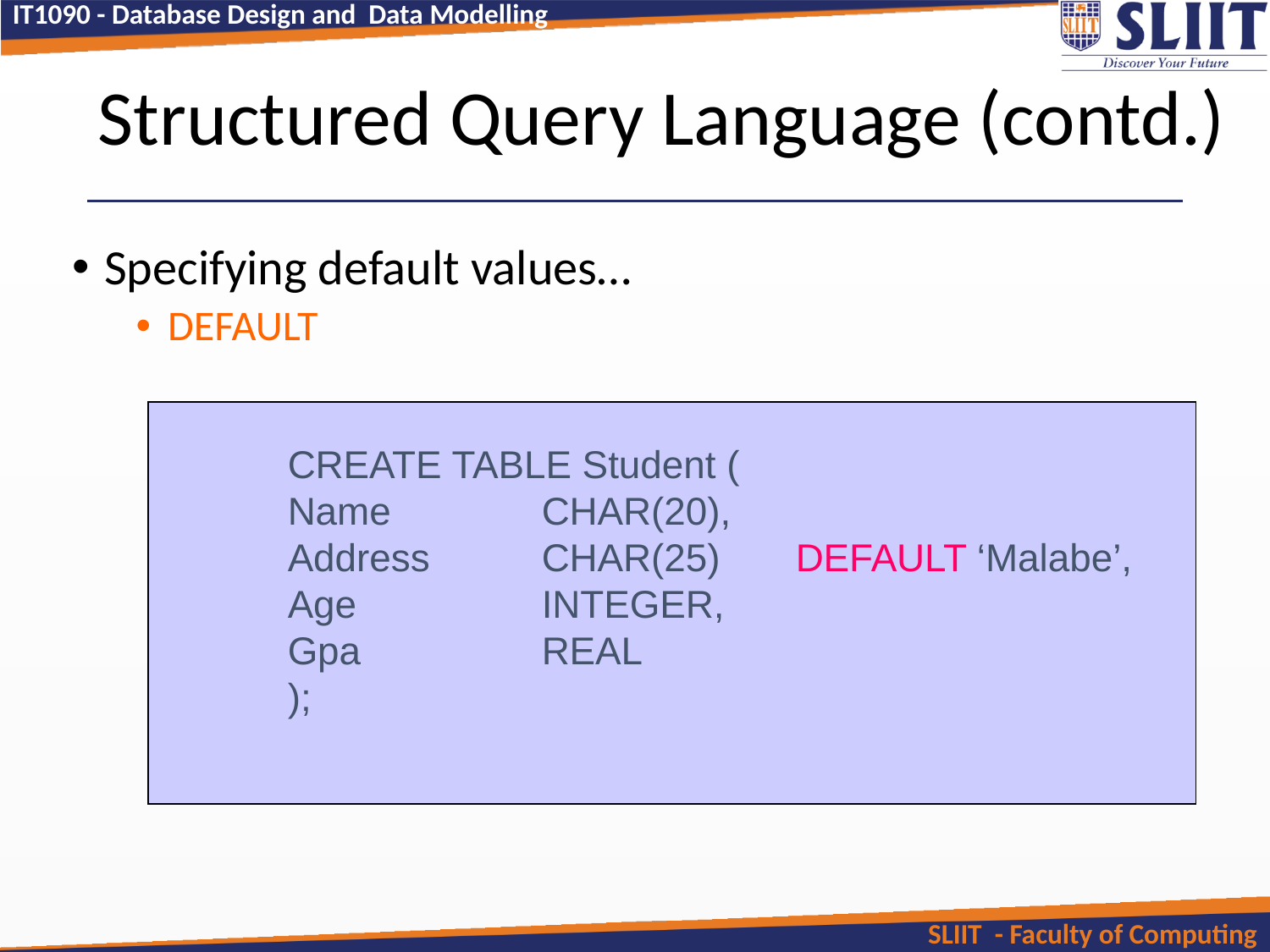

# Structured Query Language (contd.)
Specifying default values…
DEFAULT

CREATE TABLE Student (
Name		CHAR(20),
Address	CHAR(25) 	DEFAULT ‘Malabe’,
Age		INTEGER,
Gpa		REAL
);